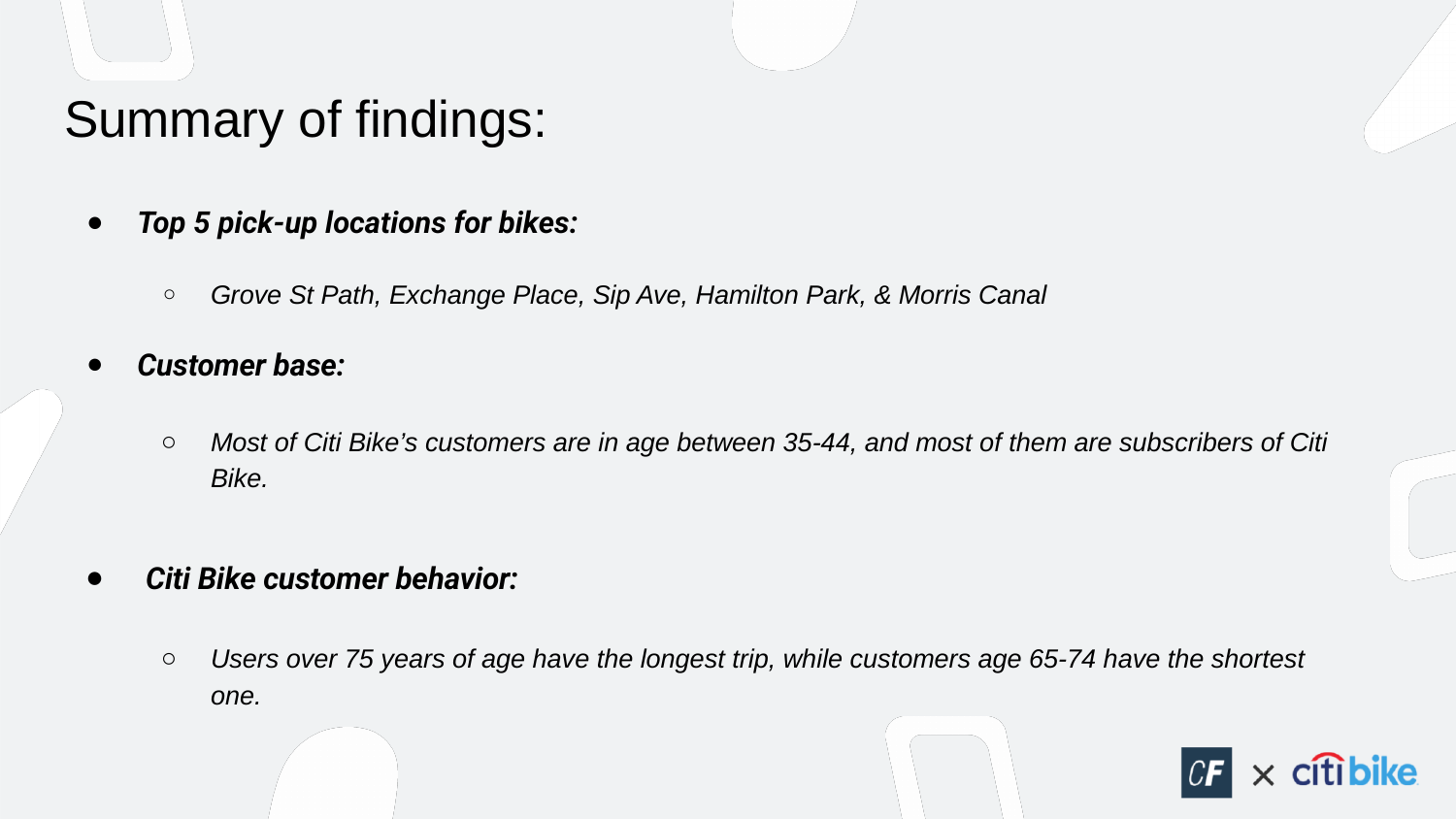

# Summary of findings:
Top 5 pick-up locations for bikes:
Grove St Path, Exchange Place, Sip Ave, Hamilton Park, & Morris Canal
Customer base:
Most of Citi Bike’s customers are in age between 35-44, and most of them are subscribers of Citi Bike.
 Citi Bike customer behavior:
Users over 75 years of age have the longest trip, while customers age 65-74 have the shortest one.